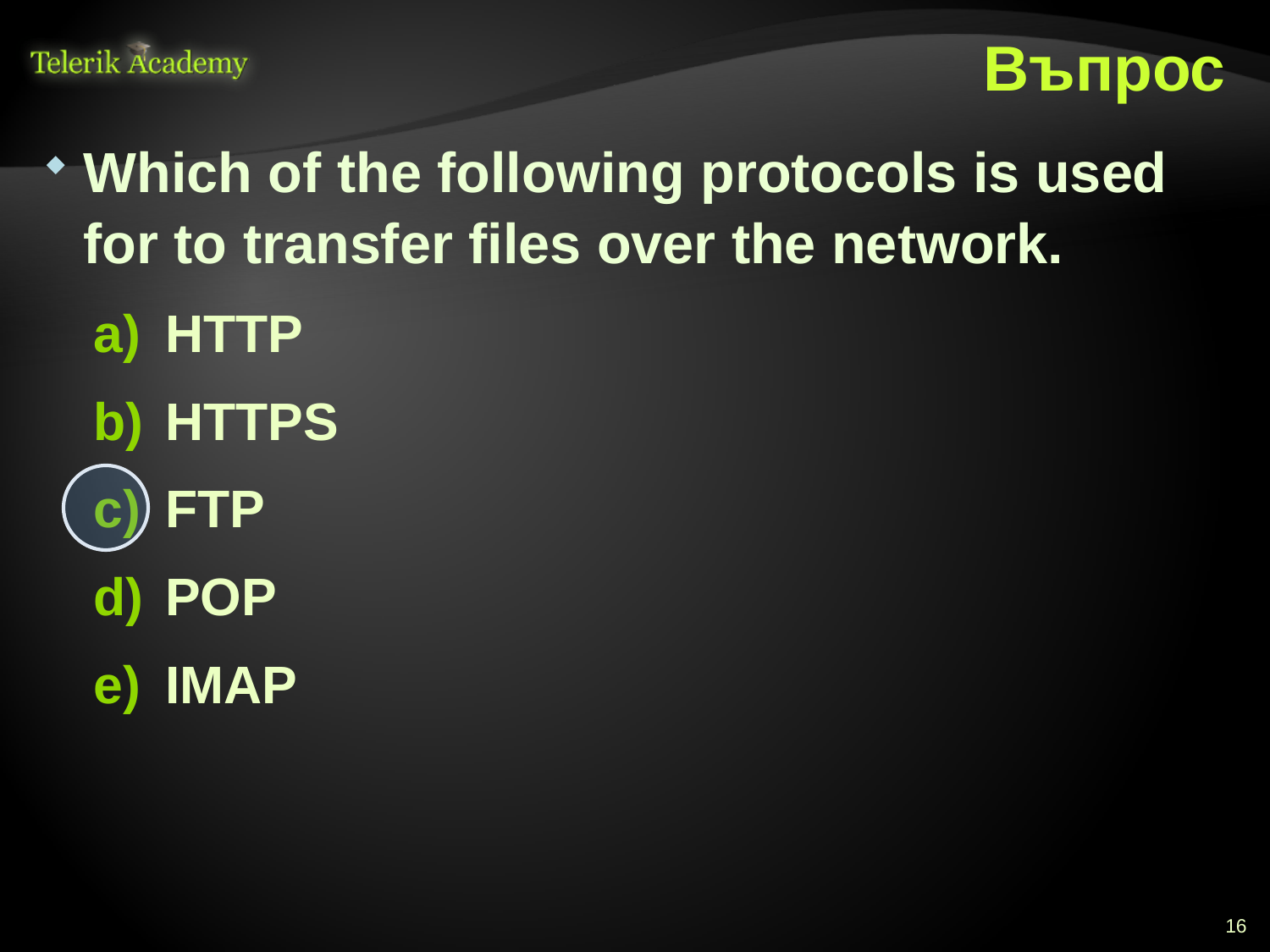

# Въпрос
Which of the following protocols is used for to transfer files over the network.
HTTP
HTTPS
FTP
POP
IMAP

16